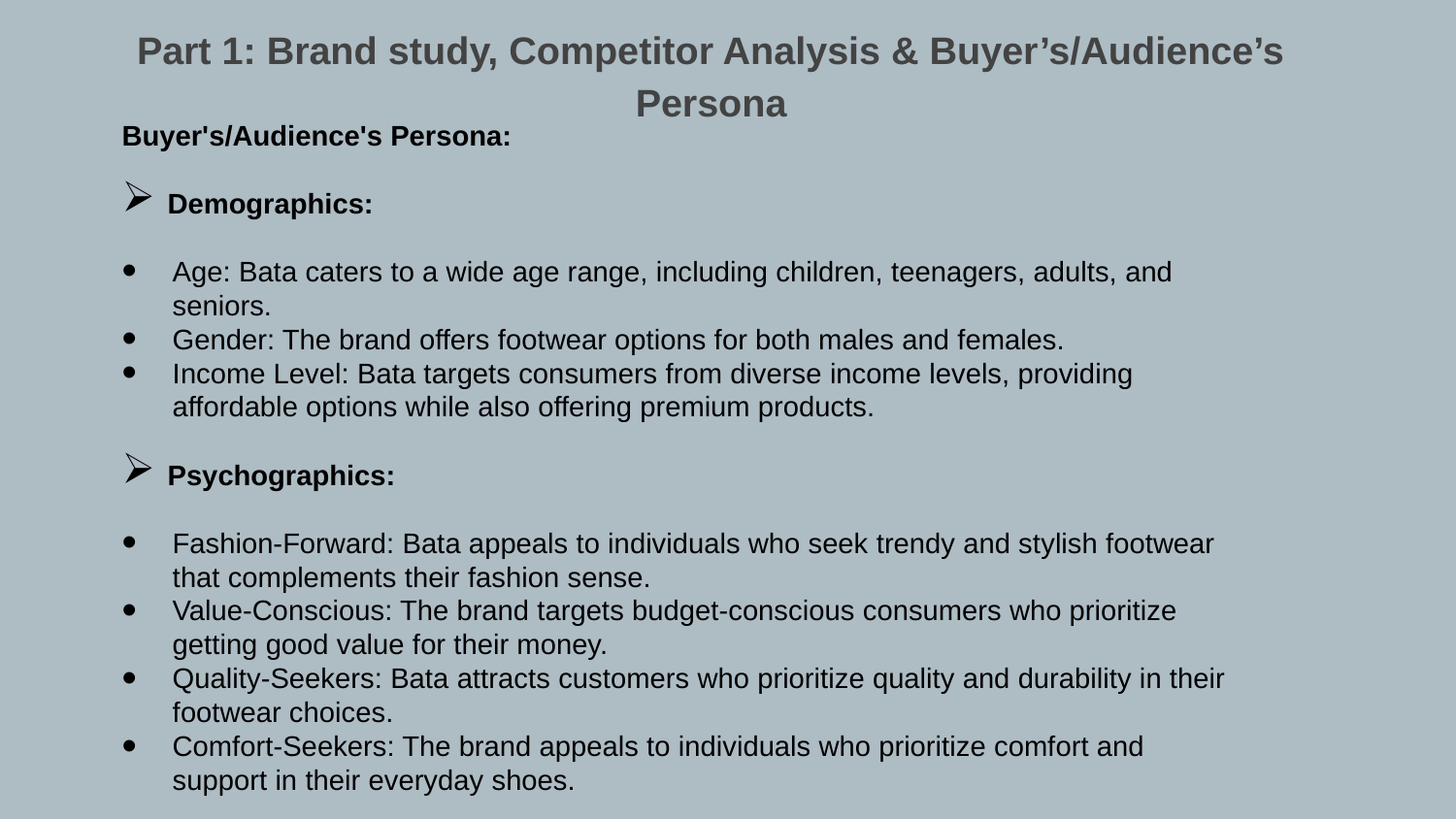

Part 1: Brand study, Competitor Analysis & Buyer’s/Audience’s Persona

Buyer's/Audience's Persona:

Demographics:

Age: Bata caters to a wide age range, including children, teenagers, adults, and seniors.
Gender: The brand offers footwear options for both males and females.
Income Level: Bata targets consumers from diverse income levels, providing affordable options while also offering premium products.

Psychographics:

Fashion-Forward: Bata appeals to individuals who seek trendy and stylish footwear that complements their fashion sense.
Value-Conscious: The brand targets budget-conscious consumers who prioritize getting good value for their money.
Quality-Seekers: Bata attracts customers who prioritize quality and durability in their footwear choices.
Comfort-Seekers: The brand appeals to individuals who prioritize comfort and support in their everyday shoes.